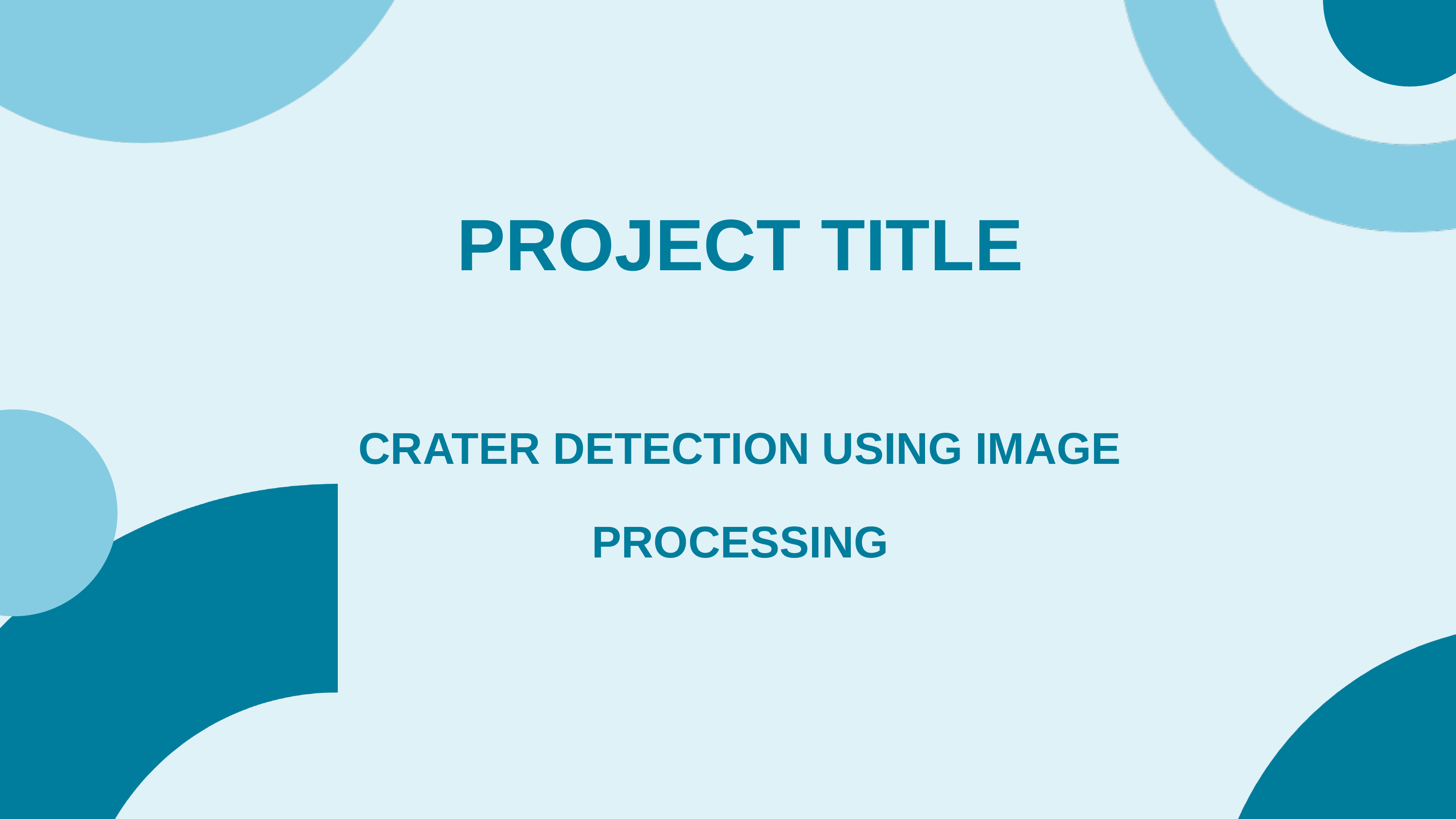

PROJECT TITLE

CRATER DETECTION USING IMAGE PROCESSING